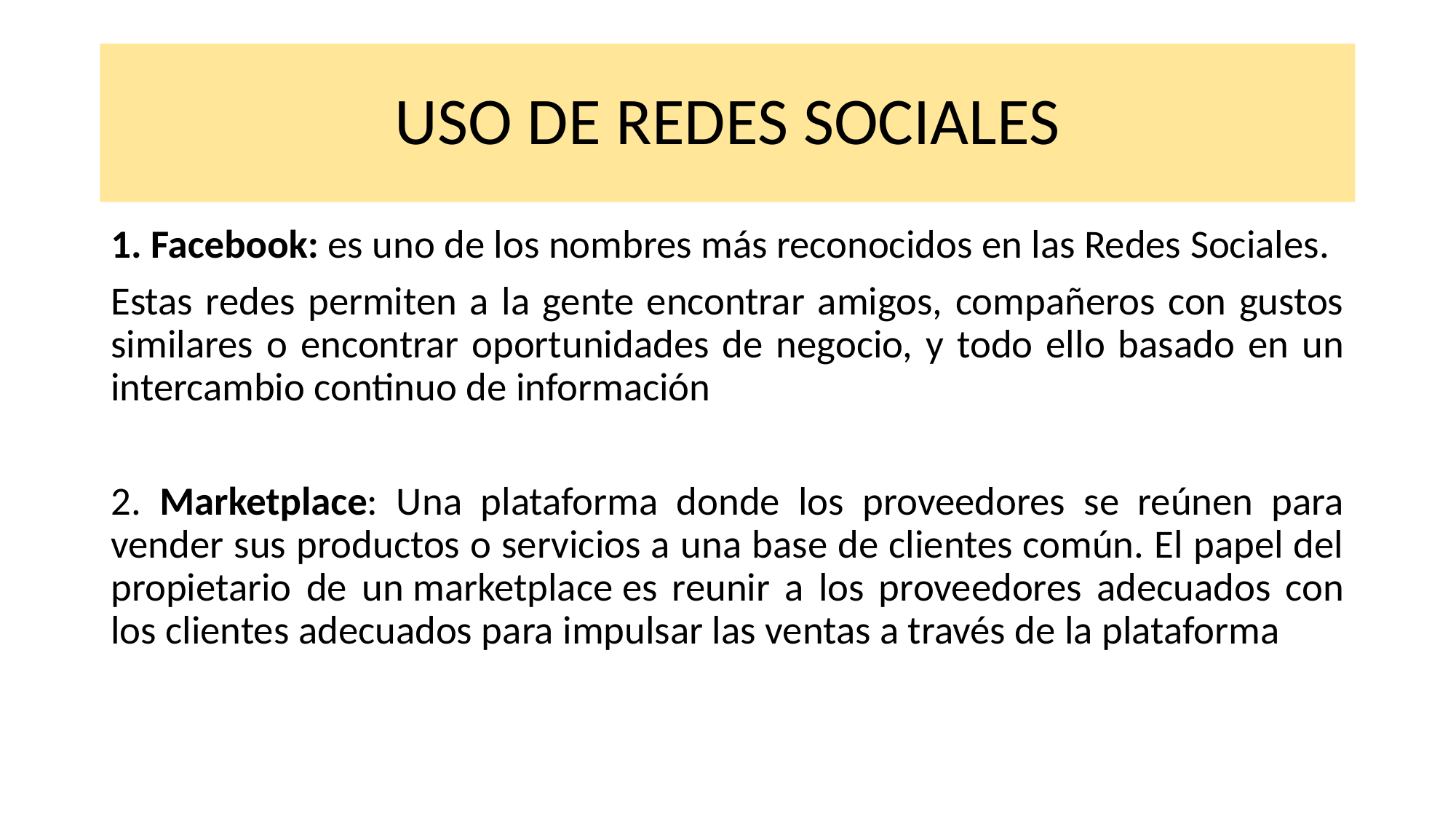

# USO DE REDES SOCIALES
1. Facebook: es uno de los nombres más reconocidos en las Redes Sociales.
Estas redes permiten a la gente encontrar amigos, compañeros con gustos similares o encontrar oportunidades de negocio, y todo ello basado en un intercambio continuo de información

2. Marketplace: Una plataforma donde los proveedores se reúnen para vender sus productos o servicios a una base de clientes común. El papel del propietario de un marketplace es reunir a los proveedores adecuados con los clientes adecuados para impulsar las ventas a través de la plataforma